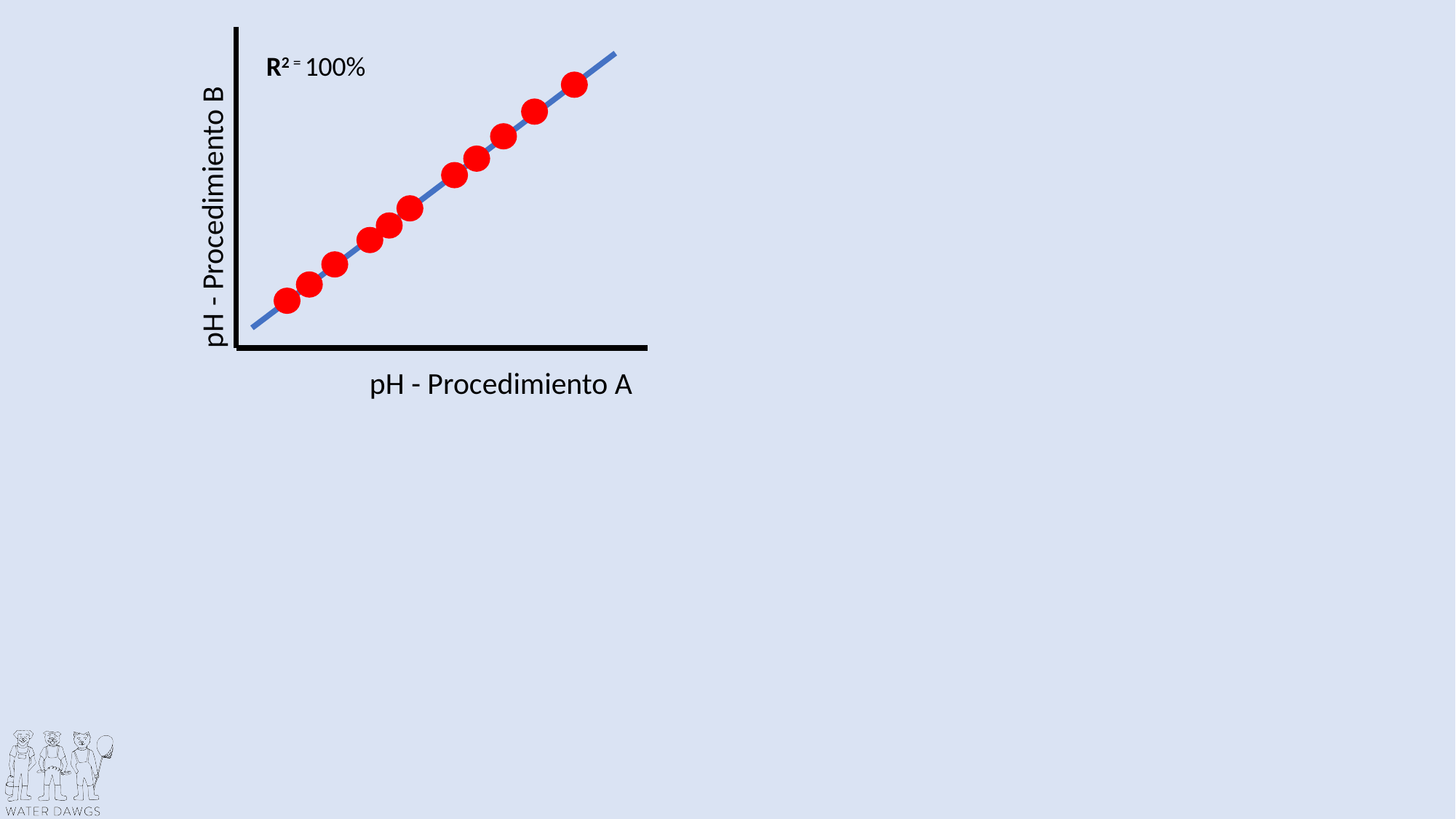

R2 = 100%

pH - Procedimiento B

pH - Procedimiento A